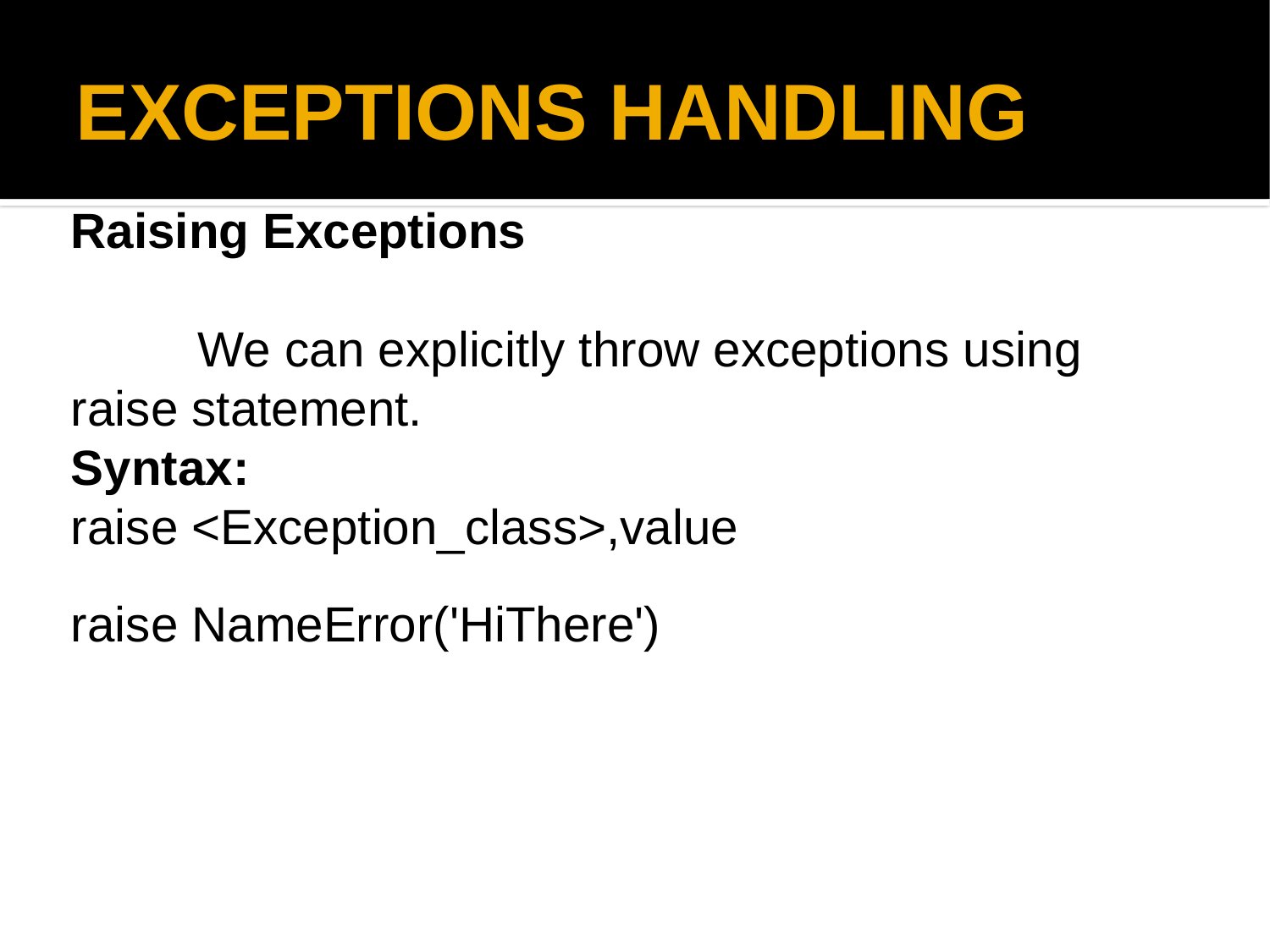

EXCEPTIONS HANDLING
Raising Exceptions

	We can explicitly throw exceptions using raise statement.
Syntax:
raise <Exception_class>,value

raise NameError('HiThere')